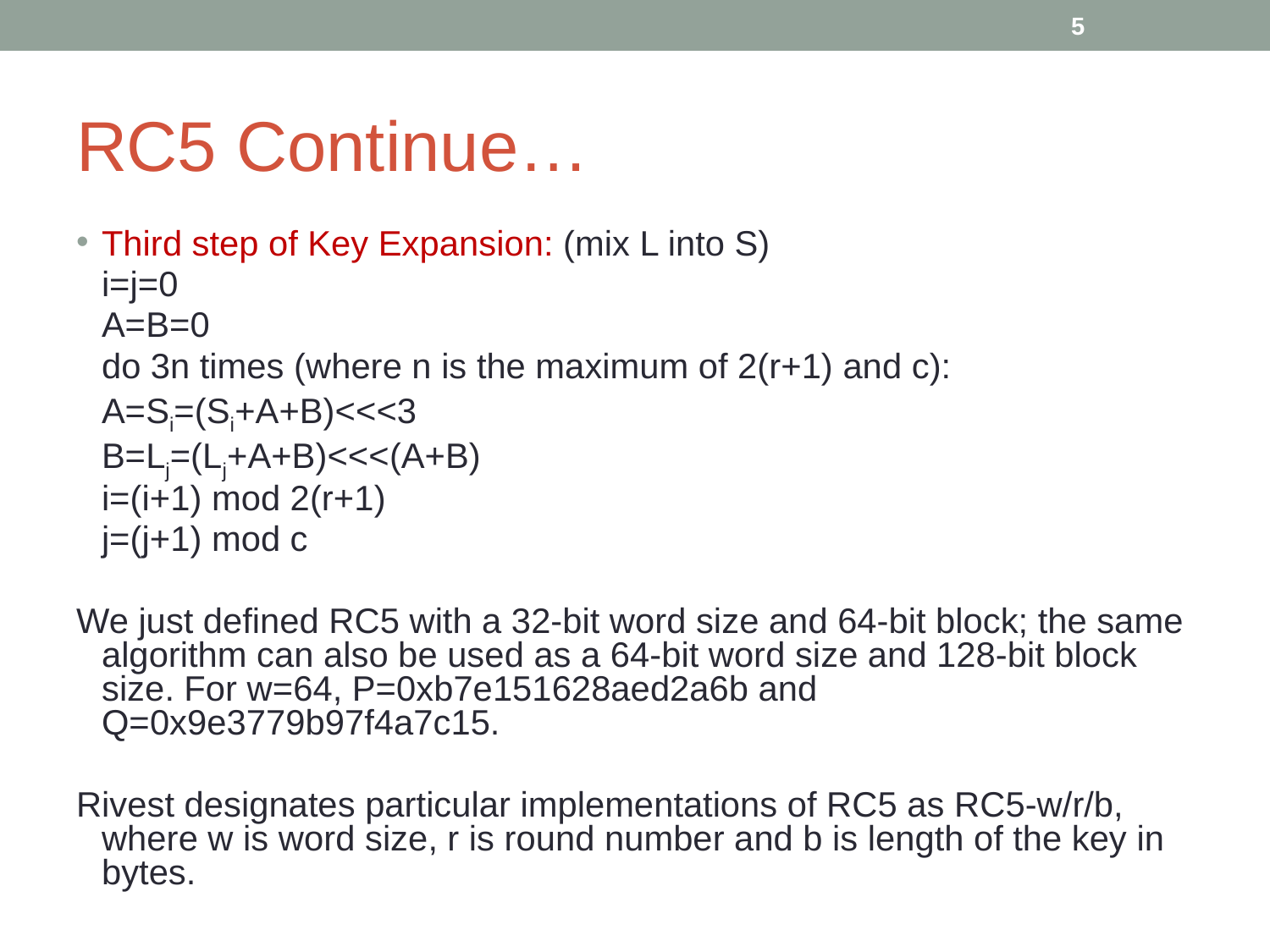

5
# RC5 Continue…
Third step of Key Expansion: (mix L into S)
	i=j=0
	A=B=0
	do 3n times (where n is the maximum of 2(r+1) and c):
	A=Si=(Si+A+B)<<<3
	B=Lj=(Lj+A+B)<<<(A+B)
	i=(i+1) mod 2(r+1)
	j=(j+1) mod c

We just defined RC5 with a 32-bit word size and 64-bit block; the same algorithm can also be used as a 64-bit word size and 128-bit block size. For w=64, P=0xb7e151628aed2a6b and Q=0x9e3779b97f4a7c15.

Rivest designates particular implementations of RC5 as RC5-w/r/b, where w is word size, r is round number and b is length of the key in bytes.